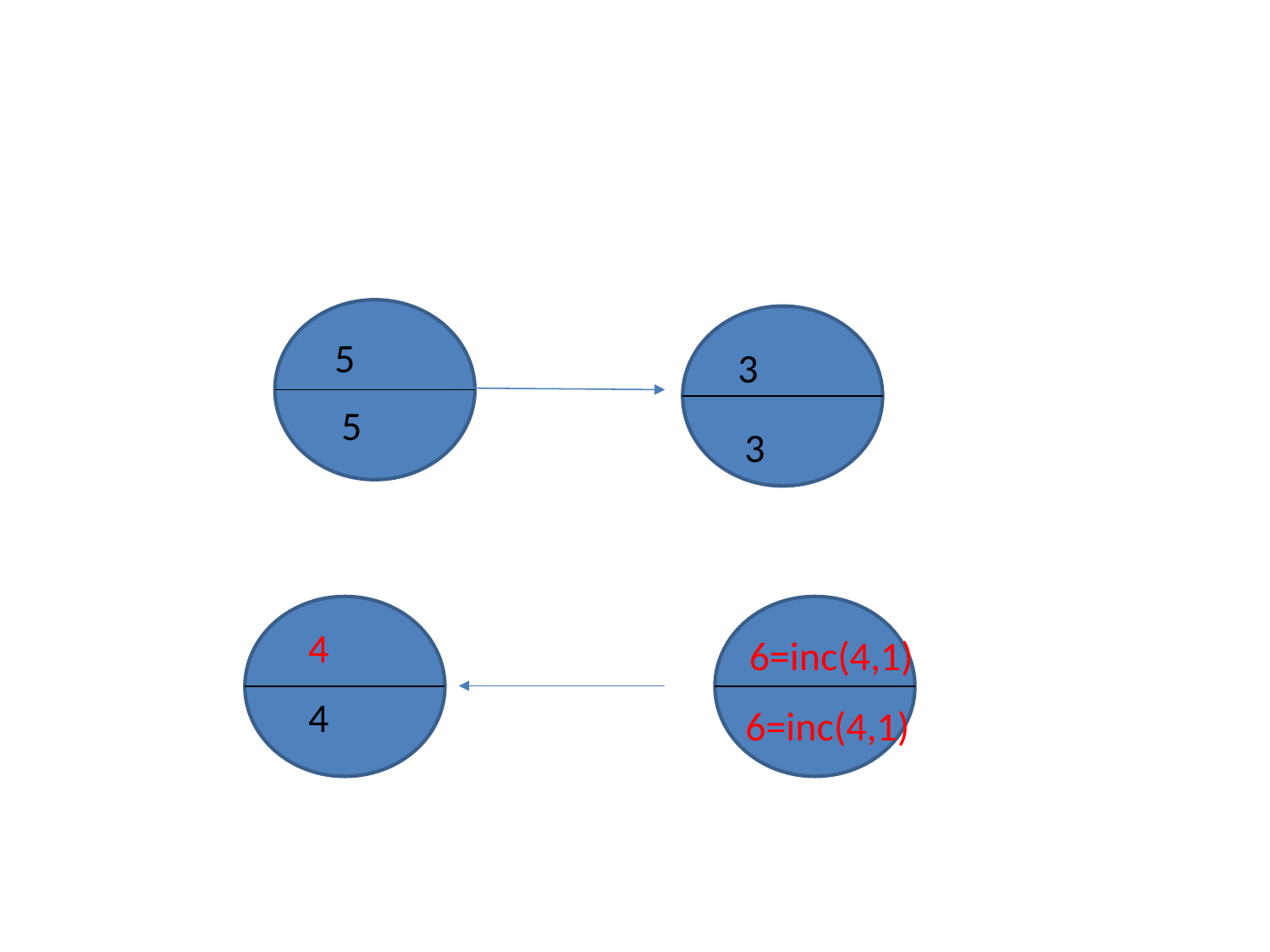

#

    5
3
    5
3

4
6=inc(4,1)
4
6=inc(4,1)